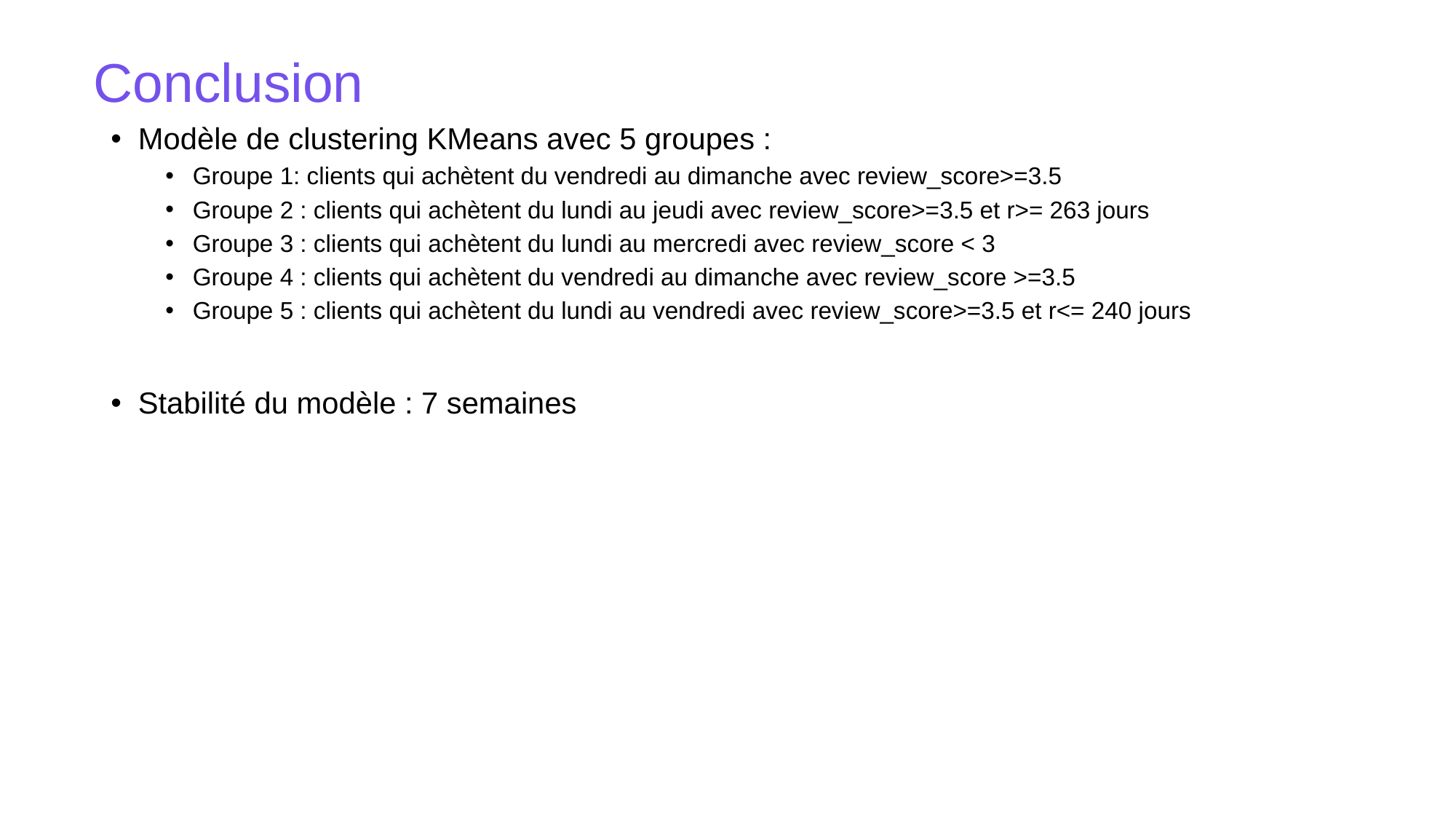

# Conclusion
Modèle de clustering KMeans avec 5 groupes :
Groupe 1: clients qui achètent du vendredi au dimanche avec review_score>=3.5
Groupe 2 : clients qui achètent du lundi au jeudi avec review_score>=3.5 et r>= 263 jours
Groupe 3 : clients qui achètent du lundi au mercredi avec review_score < 3
Groupe 4 : clients qui achètent du vendredi au dimanche avec review_score >=3.5
Groupe 5 : clients qui achètent du lundi au vendredi avec review_score>=3.5 et r<= 240 jours

Stabilité du modèle : 7 semaines
22